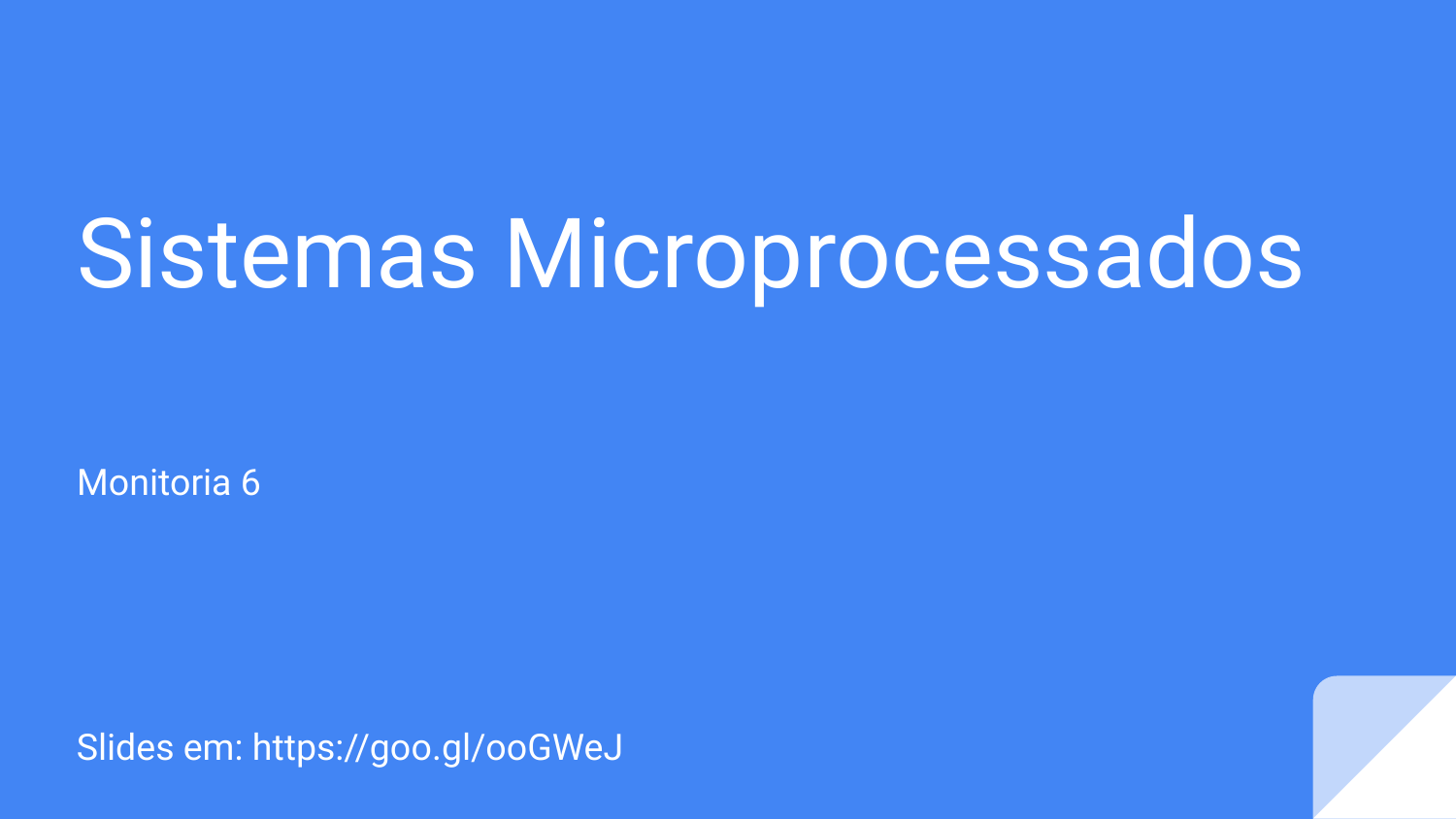

# Sistemas Microprocessados
Monitoria 6
Slides em: https://goo.gl/ooGWeJ